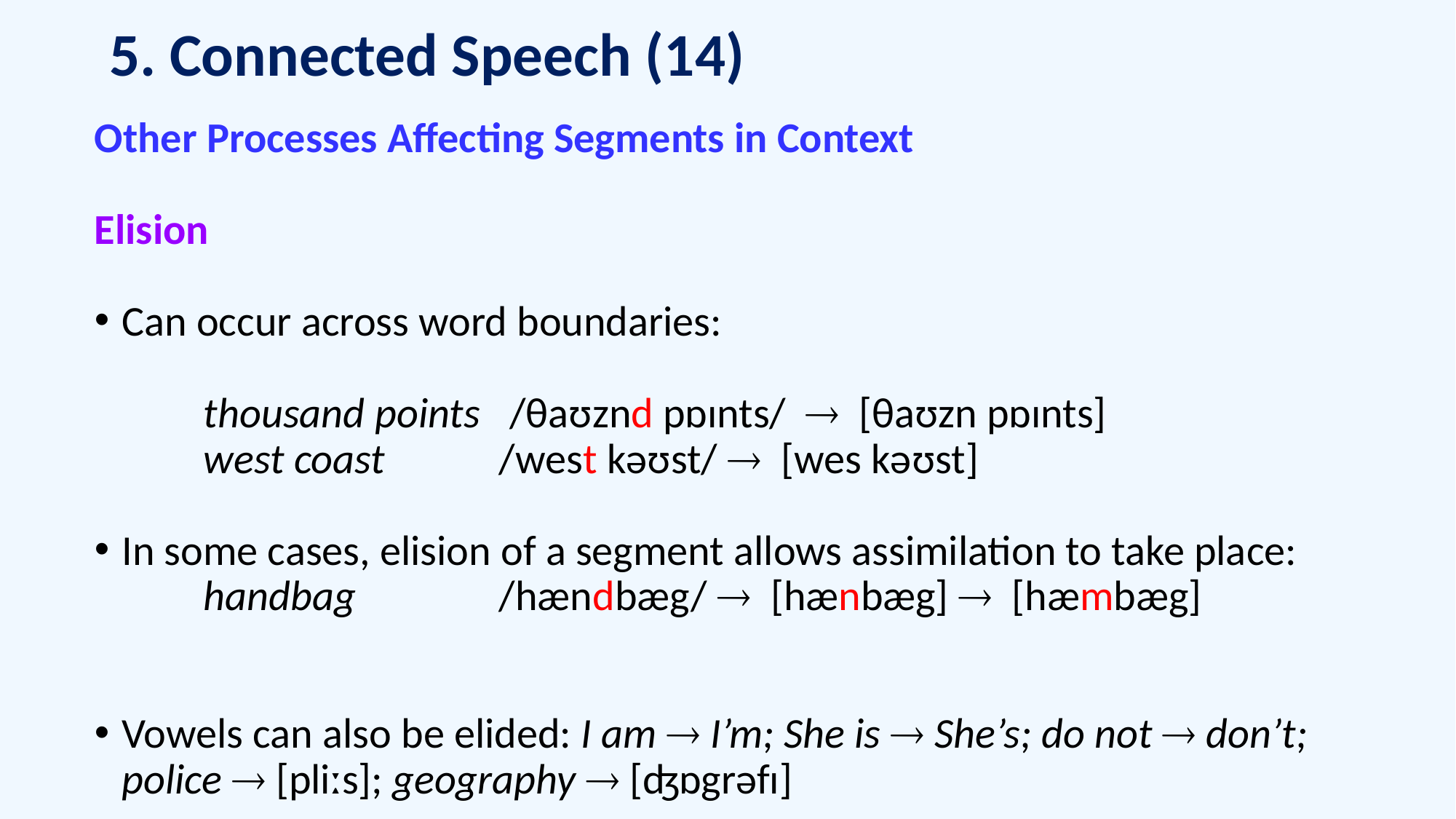

# 5. Connected Speech (14)
Other Processes Affecting Segments in Context

Elision

Can occur across word boundaries:

	thousand points   /θaʊznd pɒɪnts/  →  [θaʊzn pɒɪnts]
	west coast	        /west kəʊst/ →  [wes kəʊst]

In some cases, elision of a segment allows assimilation to take place:
	handbag	        /hændbæg/ →  [hænbæg] →  [hæmbæg]

Vowels can also be elided: I am → I’m; She is → She’s; do not → don’t; police → [pliːs]; geography → [ʤɒgrəfɪ]